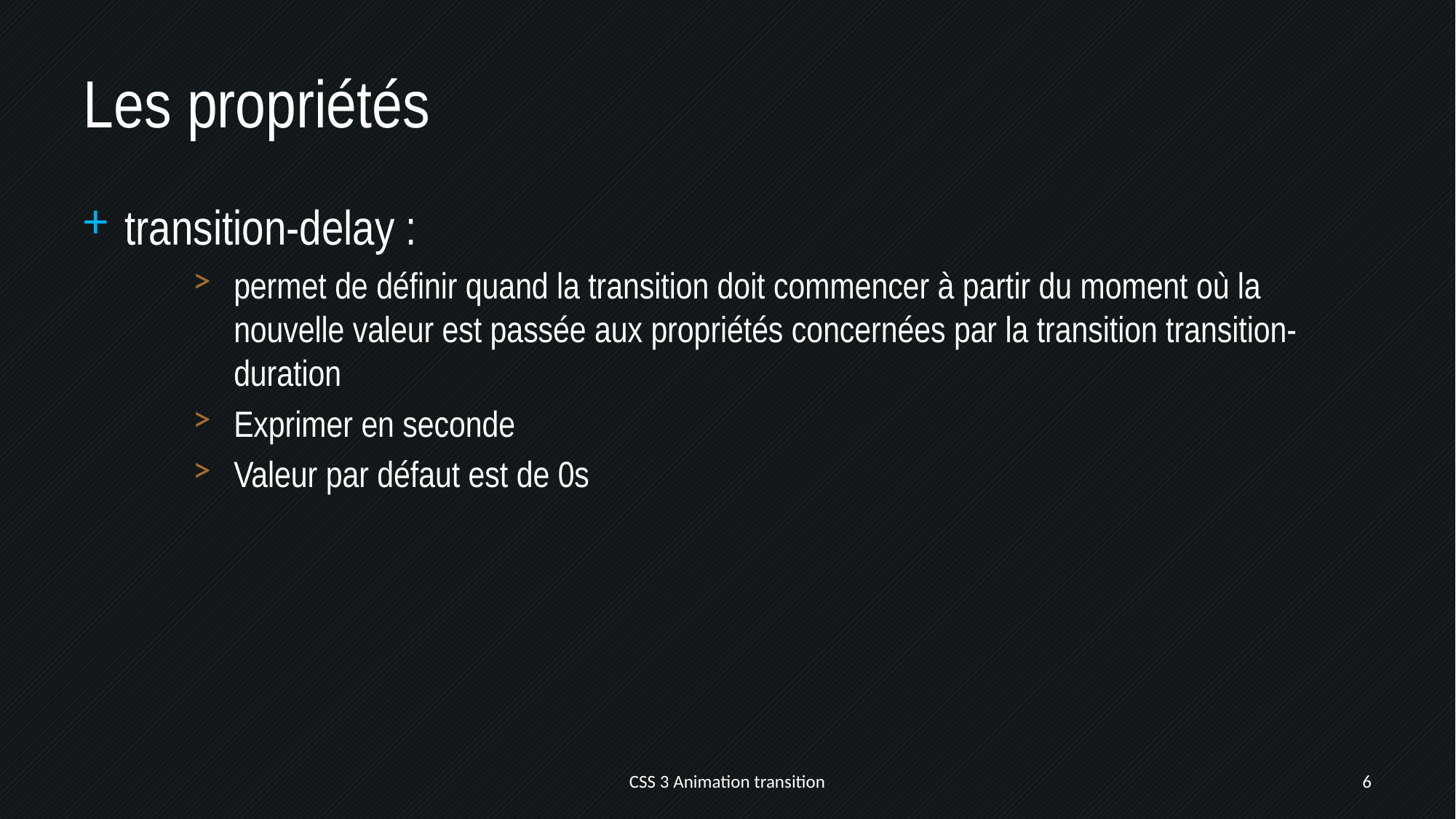

# Les propriétés
transition-delay :
permet de définir quand la transition doit commencer à partir du moment où la nouvelle valeur est passée aux propriétés concernées par la transition transition-duration
Exprimer en seconde
Valeur par défaut est de 0s
CSS 3 Animation transition
6